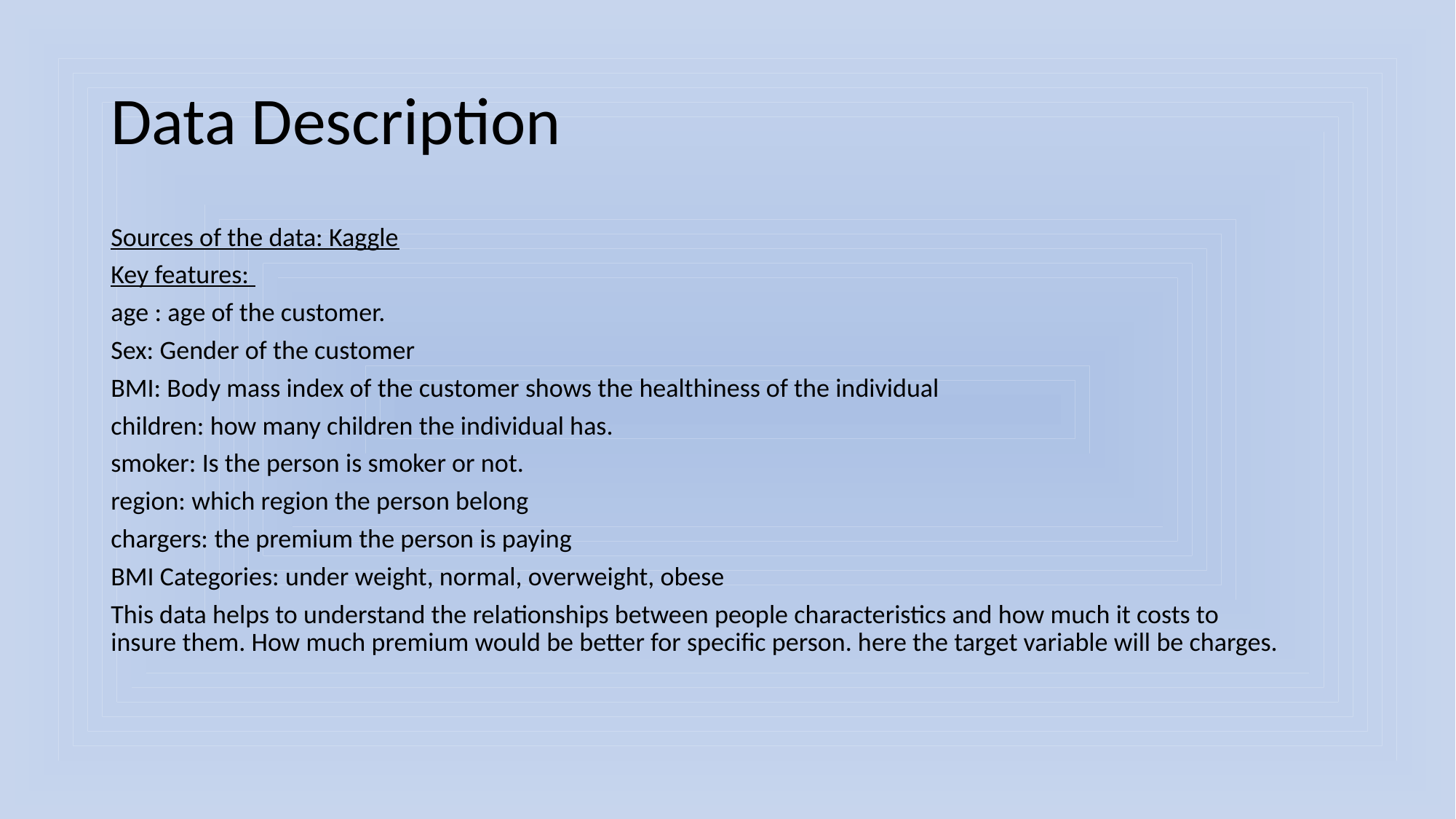

# Data Description
Sources of the data: Kaggle
Key features:
age : age of the customer.
Sex: Gender of the customer
BMI: Body mass index of the customer shows the healthiness of the individual
children: how many children the individual has.
smoker: Is the person is smoker or not.
region: which region the person belong
chargers: the premium the person is paying
BMI Categories: under weight, normal, overweight, obese
This data helps to understand the relationships between people characteristics and how much it costs to insure them. How much premium would be better for specific person. here the target variable will be charges.